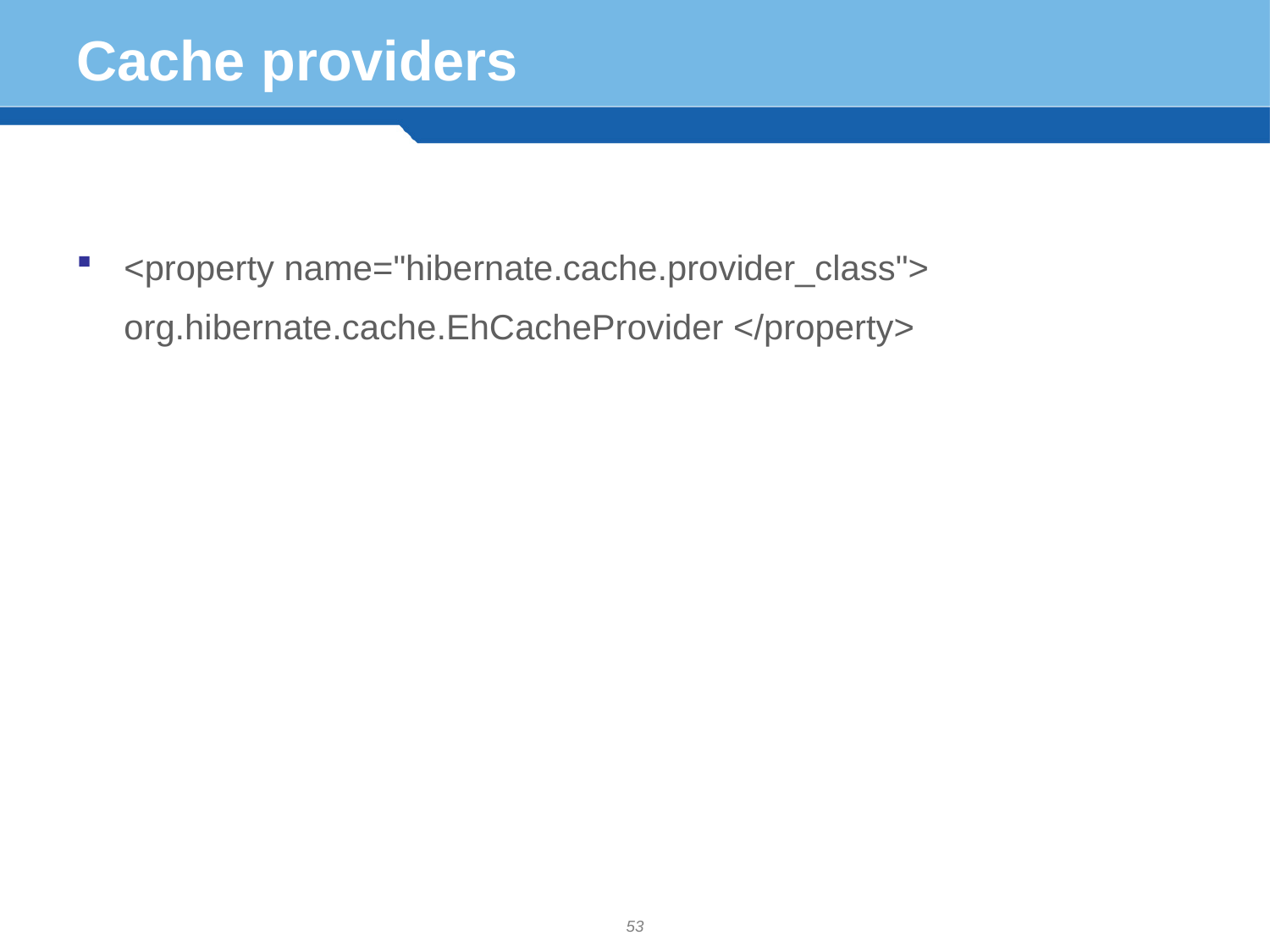

# Cache providers
<property name="hibernate.cache.provider_class"> org.hibernate.cache.EhCacheProvider </property>
53